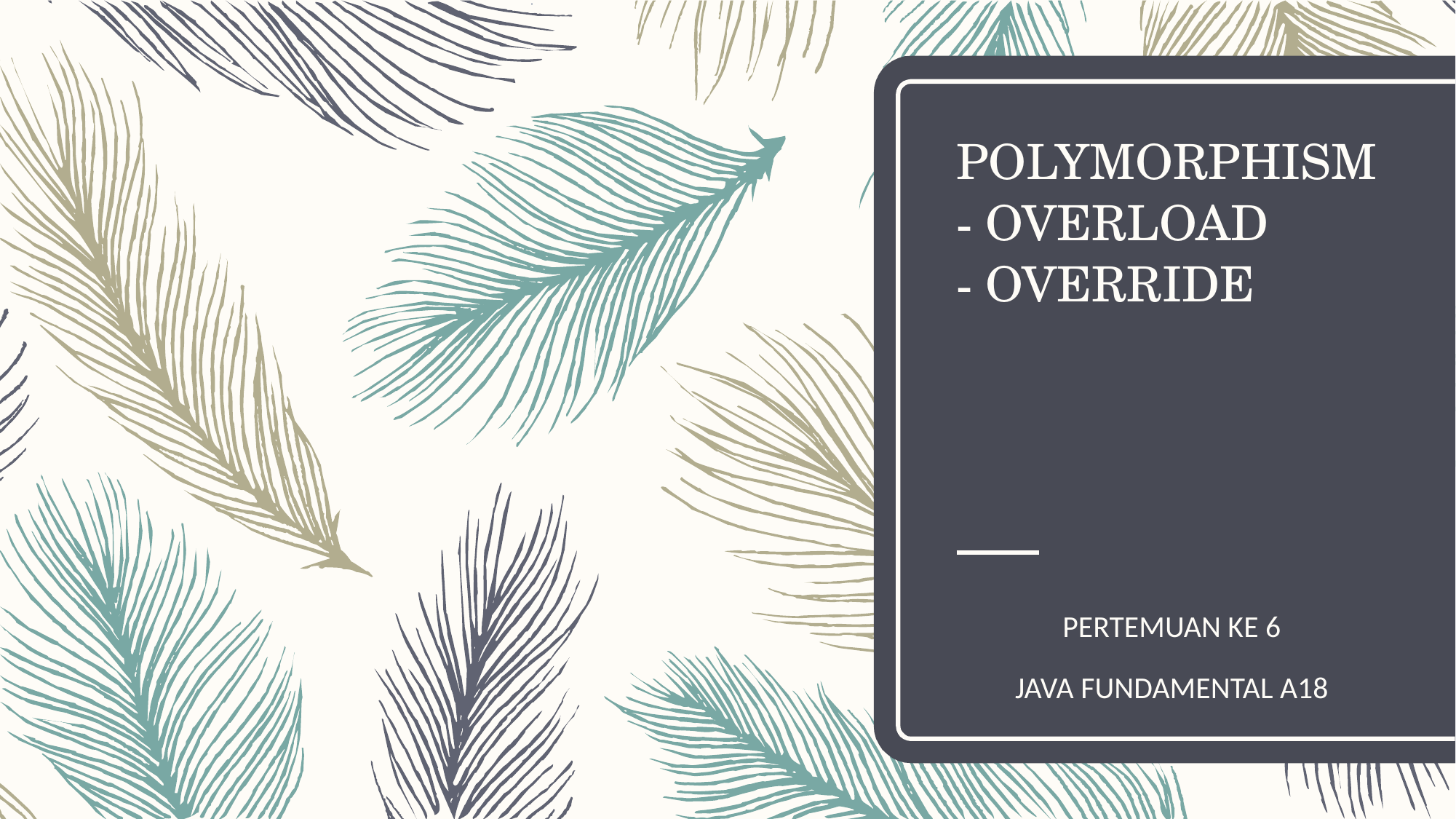

# POLYMORPHISM - OVERLOAD - OVERRIDE
PERTEMUAN KE 6
JAVA FUNDAMENTAL A18